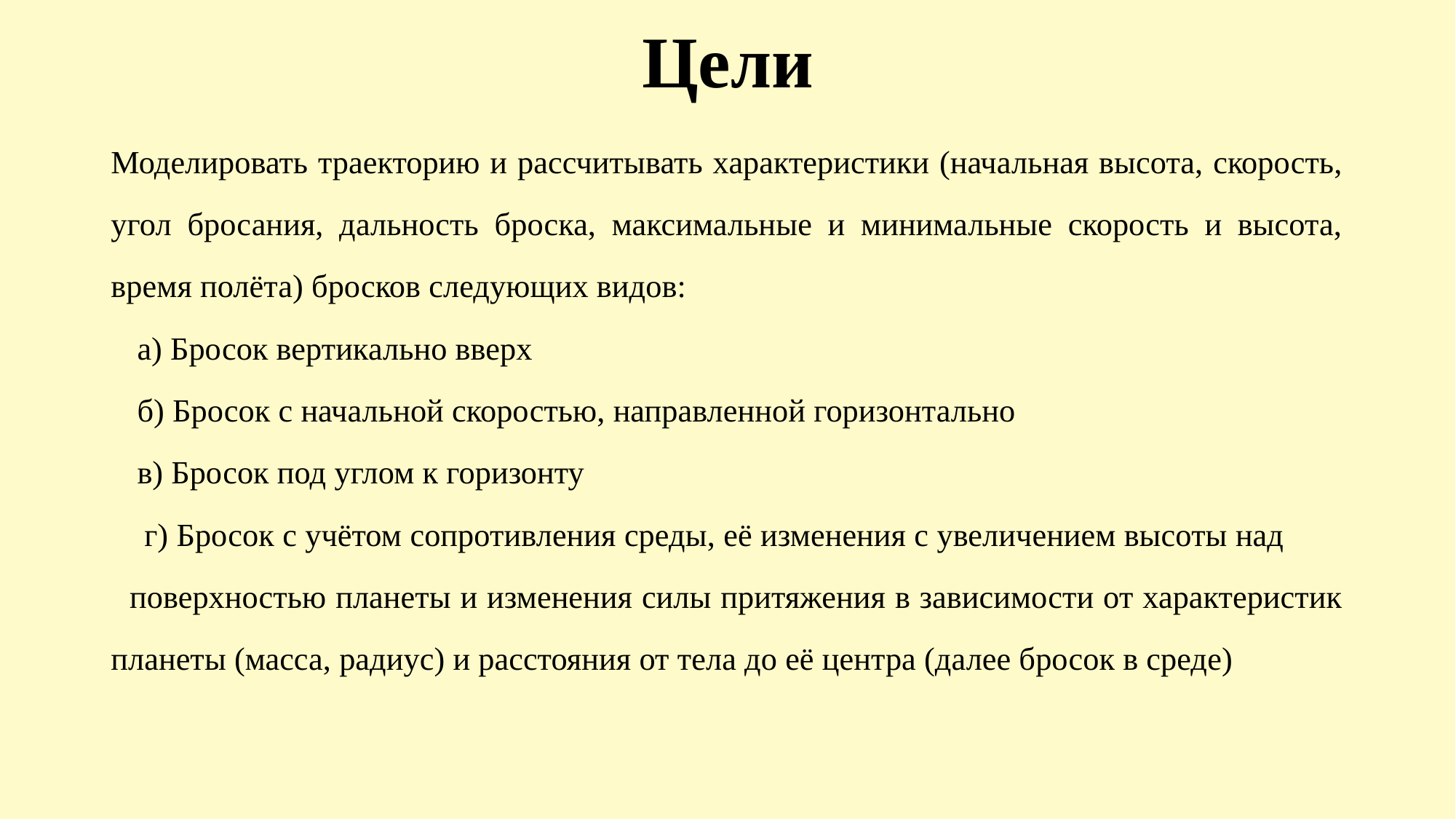

# Цели
Моделировать траекторию и рассчитывать характеристики (начальная высота, скорость, угол бросания, дальность броска, максимальные и минимальные скорость и высота, время полёта) бросков следующих видов:
а) Бросок вертикально вверх
б) Бросок с начальной скоростью, направленной горизонтально
в) Бросок под углом к горизонту
    г) Бросок с учётом сопротивления среды, её изменения с увеличением высоты над          поверхностью планеты и изменения силы притяжения в зависимости от характеристик планеты (масса, радиус) и расстояния от тела до её центра (далее бросок в среде)